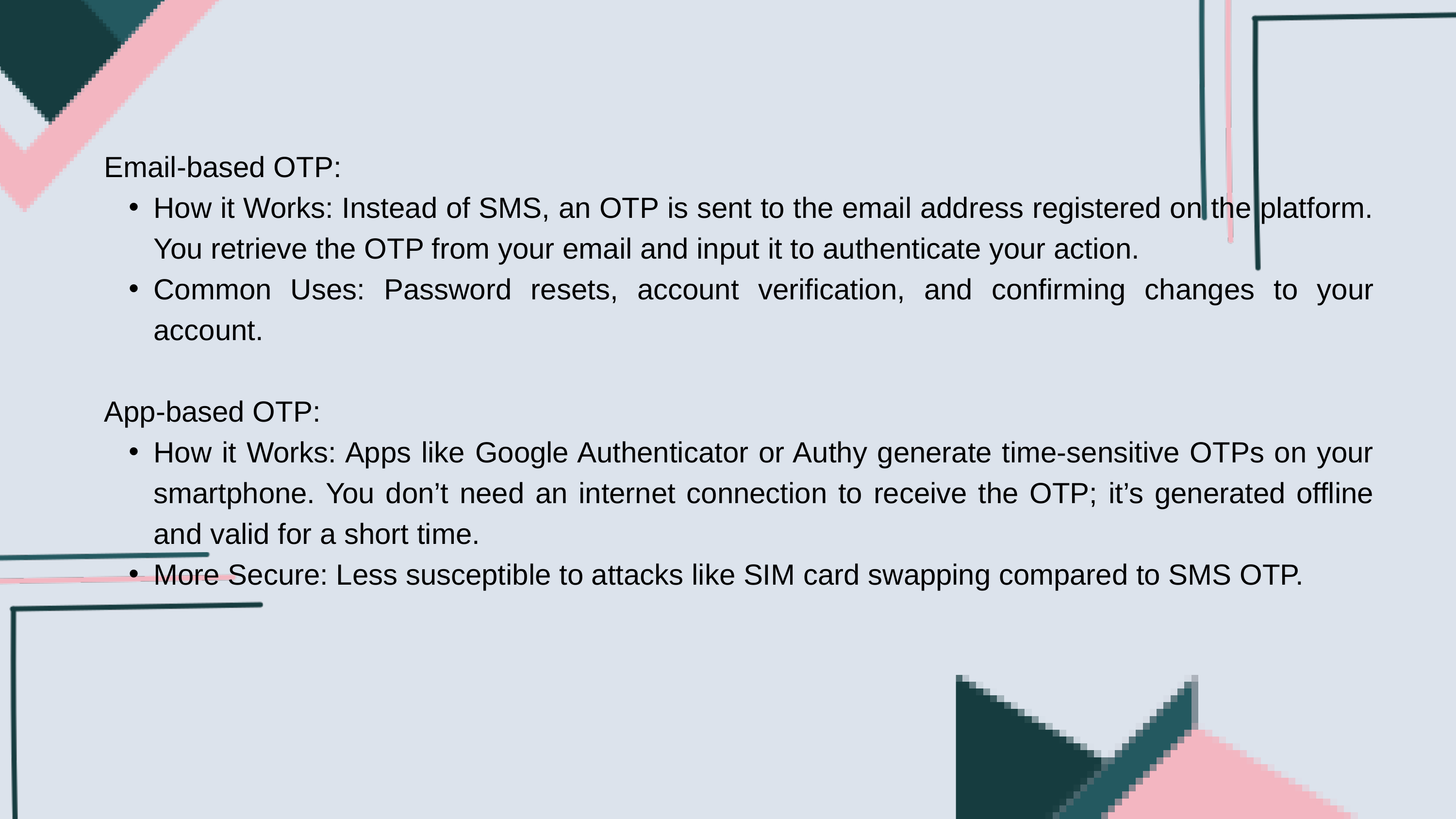

Email-based OTP:
How it Works: Instead of SMS, an OTP is sent to the email address registered on the platform. You retrieve the OTP from your email and input it to authenticate your action.
Common Uses: Password resets, account verification, and confirming changes to your account.

App-based OTP:
How it Works: Apps like Google Authenticator or Authy generate time-sensitive OTPs on your smartphone. You don’t need an internet connection to receive the OTP; it’s generated offline and valid for a short time.
More Secure: Less susceptible to attacks like SIM card swapping compared to SMS OTP.